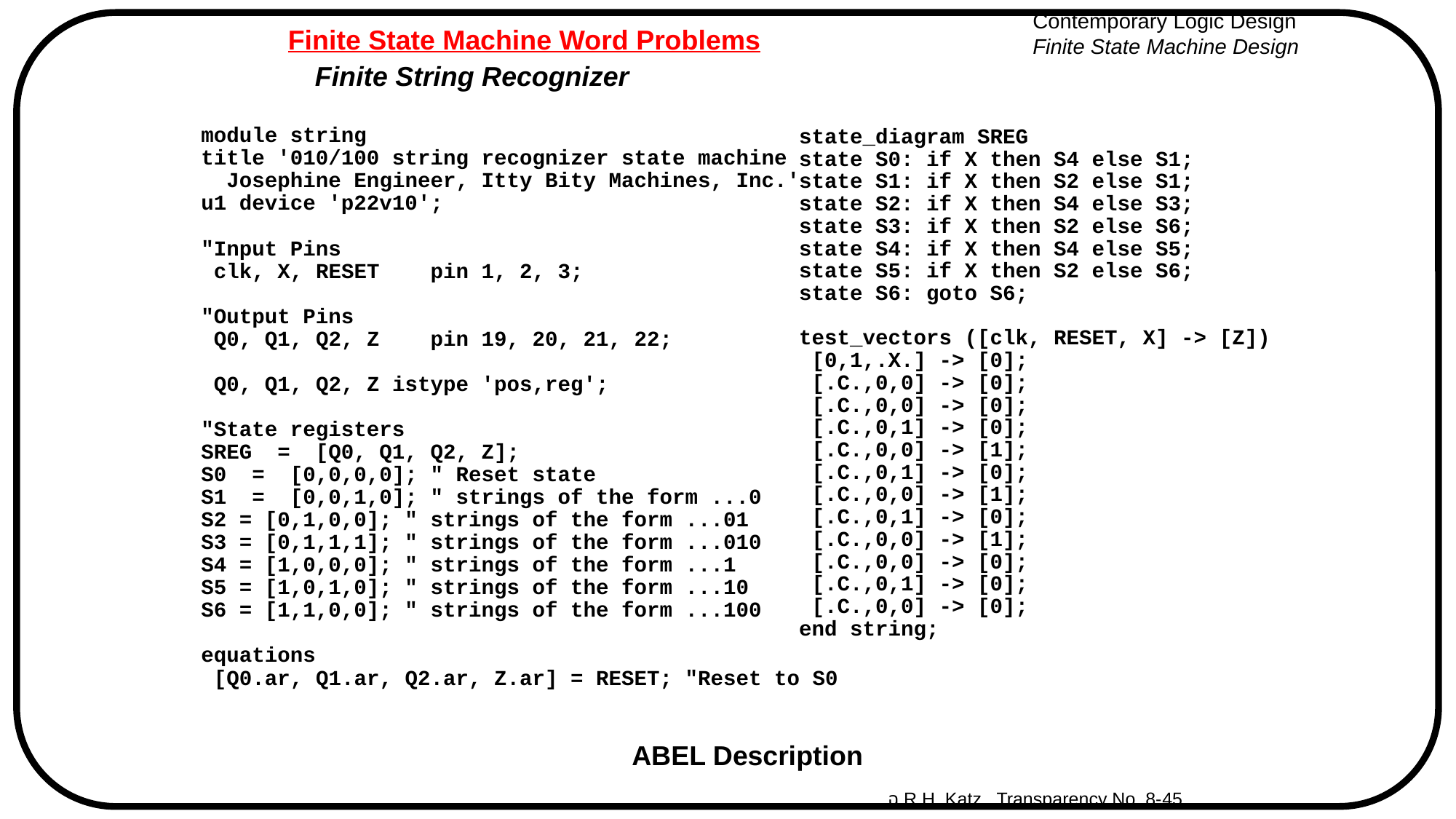

# Finite State Machine Word Problems
Finite String Recognizer
module string
title '010/100 string recognizer state machine
  Josephine Engineer, Itty Bity Machines, Inc.'
u1 device 'p22v10';

"Input Pins
 clk, X, RESET    pin 1, 2, 3;

"Output Pins
 Q0, Q1, Q2, Z    pin 19, 20, 21, 22;

 Q0, Q1, Q2, Z istype 'pos,reg';

"State registers
SREG  =  [Q0, Q1, Q2, Z];
S0  =  [0,0,0,0]; " Reset state
S1  =  [0,0,1,0]; " strings of the form ...0
S2 = [0,1,0,0]; " strings of the form ...01
S3 = [0,1,1,1]; " strings of the form ...010
S4 = [1,0,0,0]; " strings of the form ...1
S5 = [1,0,1,0]; " strings of the form ...10
S6 = [1,1,0,0]; " strings of the form ...100

equations
 [Q0.ar, Q1.ar, Q2.ar, Z.ar] = RESET; "Reset to S0

state_diagram SREG
state S0: if X then S4 else S1;
state S1: if X then S2 else S1;
state S2: if X then S4 else S3;
state S3: if X then S2 else S6;
state S4: if X then S4 else S5;
state S5: if X then S2 else S6;
state S6: goto S6;

test_vectors ([clk, RESET, X] -> [Z])
 [0,1,.X.] -> [0];
 [.C.,0,0] -> [0];
 [.C.,0,0] -> [0];
 [.C.,0,1] -> [0];
 [.C.,0,0] -> [1];
 [.C.,0,1] -> [0];
 [.C.,0,0] -> [1];
 [.C.,0,1] -> [0];
 [.C.,0,0] -> [1];
 [.C.,0,0] -> [0];
 [.C.,0,1] -> [0];
 [.C.,0,0] -> [0];
end string;

ABEL Description